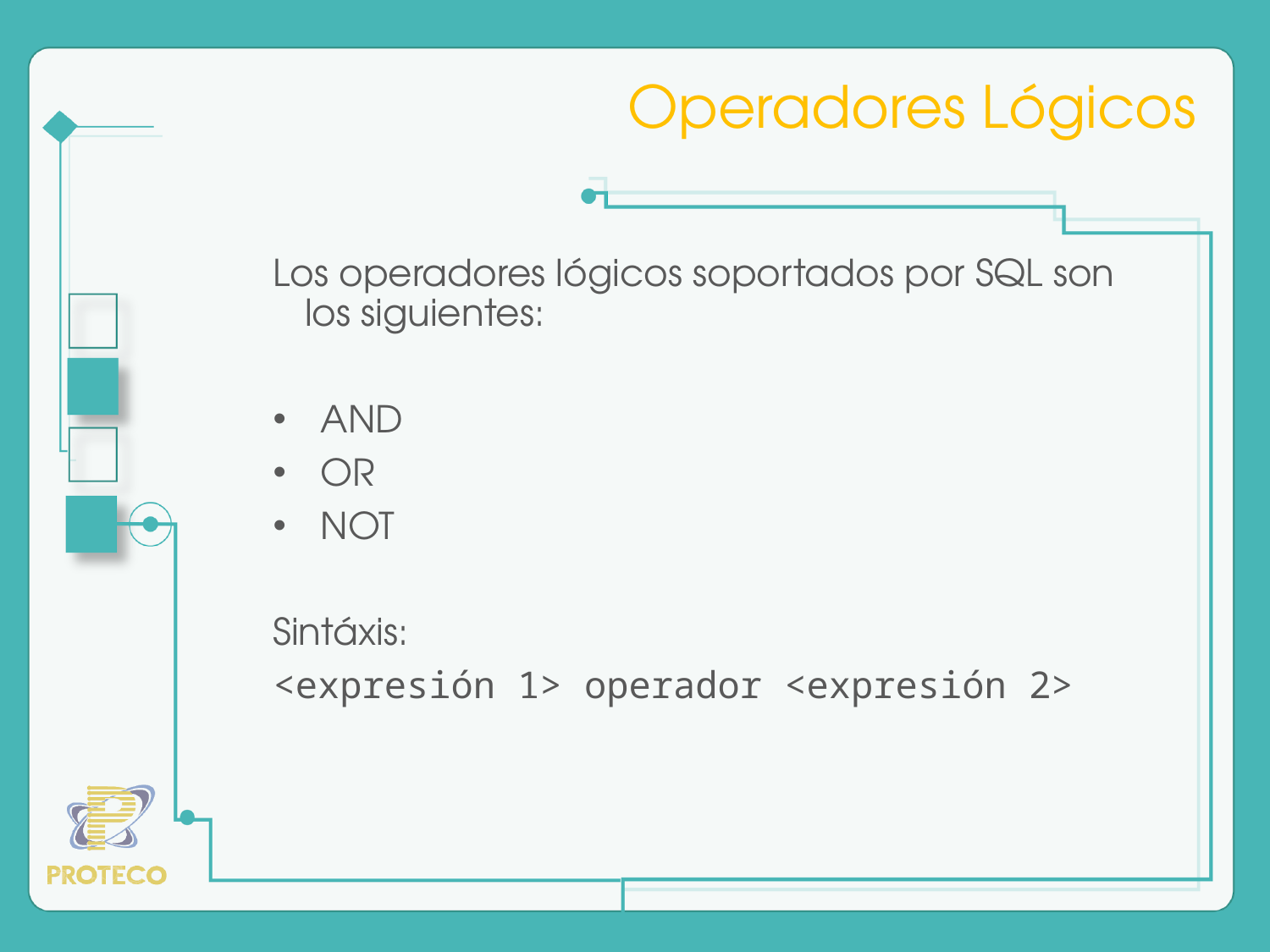

# Operadores Lógicos
Los operadores lógicos soportados por SQL son los siguientes:

AND
OR
NOT

Sintáxis:
<expresión 1> operador <expresión 2>